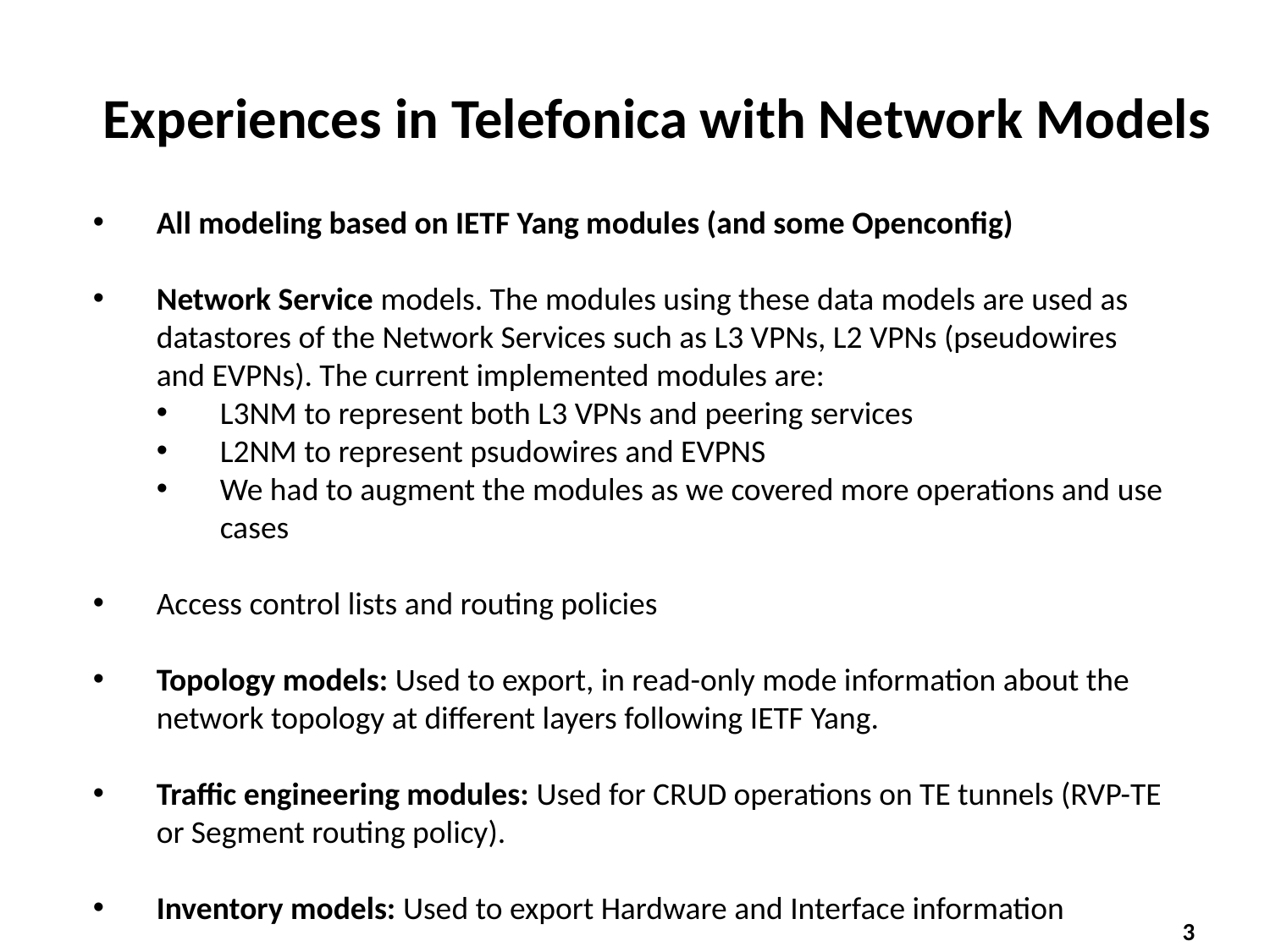

Experiences in Telefonica with Network Models
All modeling based on IETF Yang modules (and some Openconfig)

Network Service models. The modules using these data models are used as datastores of the Network Services such as L3 VPNs, L2 VPNs (pseudowires and EVPNs). The current implemented modules are:
L3NM to represent both L3 VPNs and peering services
L2NM to represent psudowires and EVPNS
We had to augment the modules as we covered more operations and use cases

Access control lists and routing policies

Topology models: Used to export, in read-only mode information about the network topology at different layers following IETF Yang.

Traffic engineering modules: Used for CRUD operations on TE tunnels (RVP-TE or Segment routing policy).

Inventory models: Used to export Hardware and Interface information

With the previous models we can cover the most significant functionality of our IP/MPLS Network.